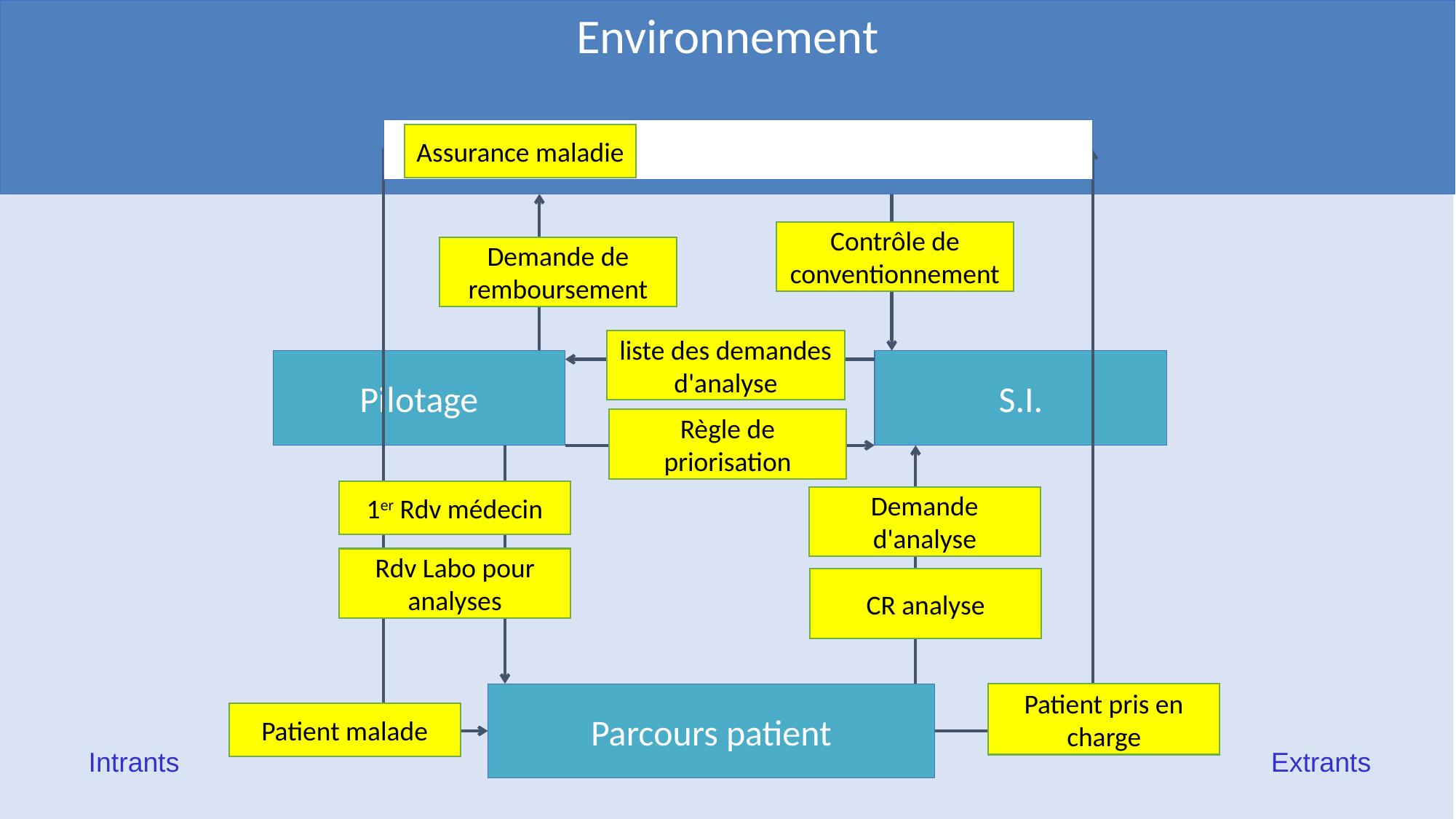

Environnement

Assurance maladie

Contrôle de conventionnement
Demande de remboursement
liste des demandes d'analyse
Pilotage
S.I.
Règle de priorisation
1er Rdv médecin
Demande d'analyse
Rdv Labo pour analyses
CR analyse
Parcours patient
Patient pris en charge
Patient malade
Intrants
Extrants